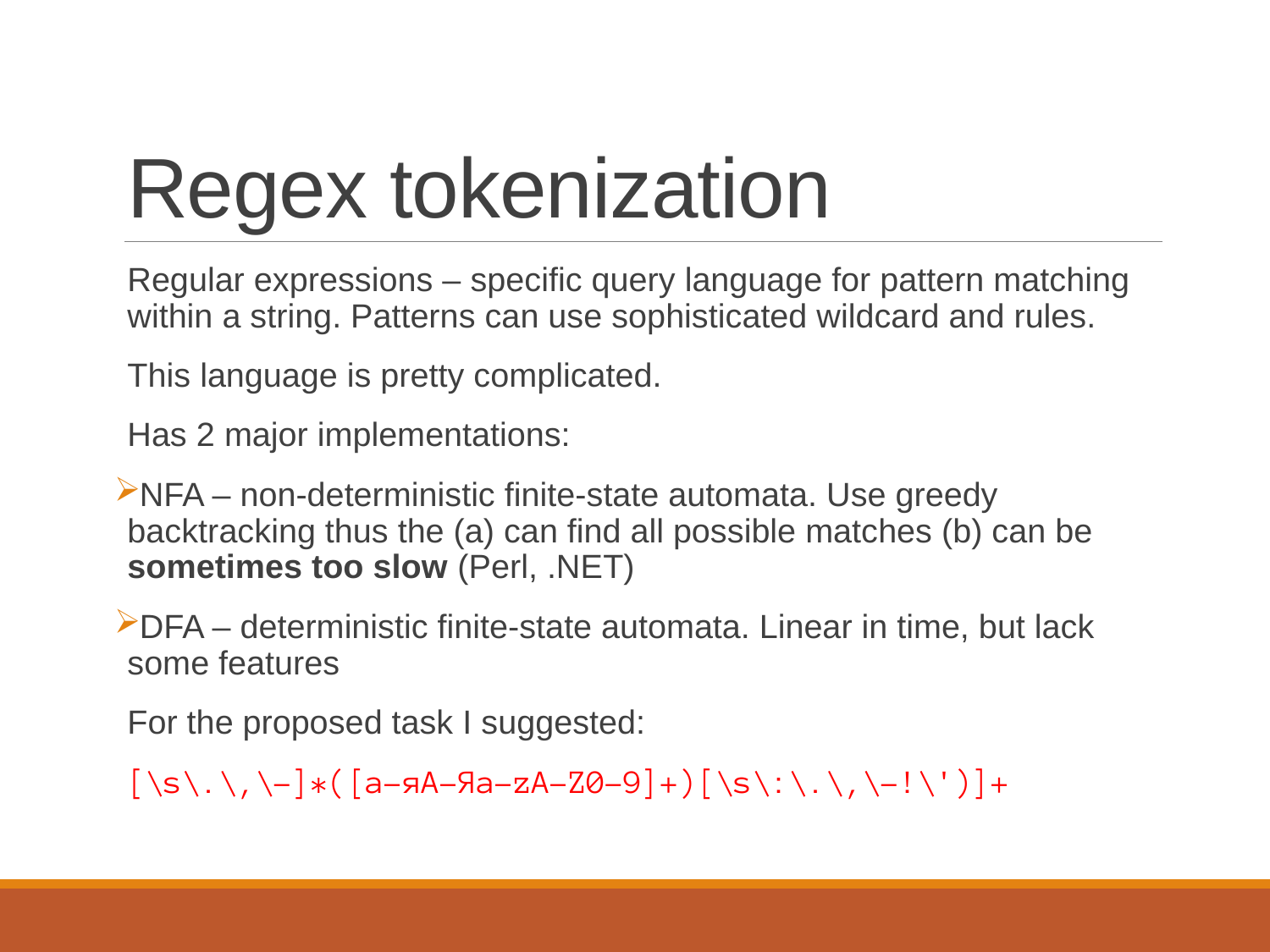

# Regex tokenization
Regular expressions – specific query language for pattern matching within a string. Patterns can use sophisticated wildcard and rules.
This language is pretty complicated.
Has 2 major implementations:
NFA – non-deterministic finite-state automata. Use greedy backtracking thus the (a) can find all possible matches (b) can be sometimes too slow (Perl, .NET)
DFA – deterministic finite-state automata. Linear in time, but lack some features
For the proposed task I suggested:
[\s\.\,\-]*([a-яА-Яa-zA-Z0-9]+)[\s\:\.\,\-!\')]+